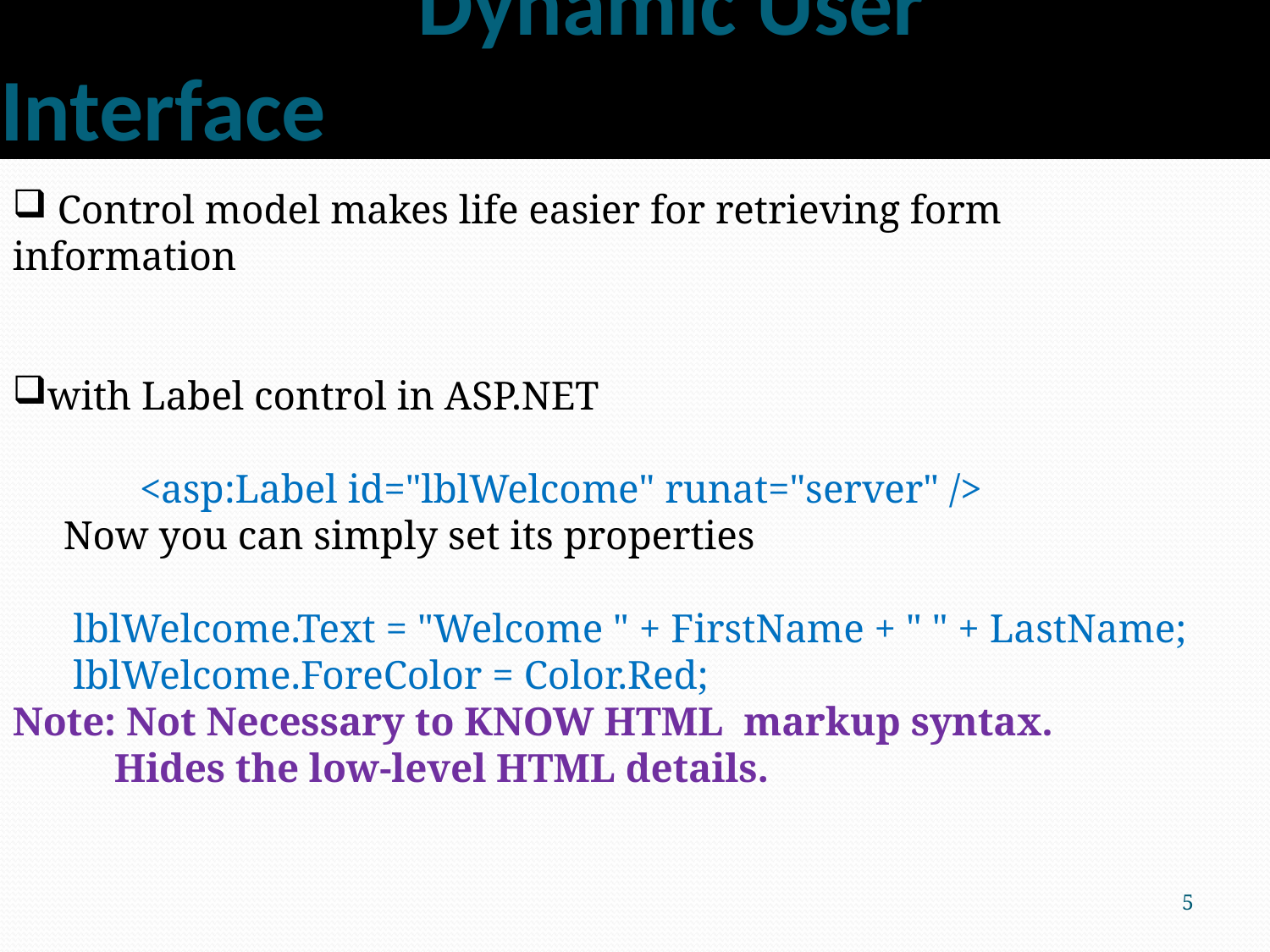

# Dynamic User Interface
 Control model makes life easier for retrieving form information

with Label control in ASP.NET

	<asp:Label id="lblWelcome" runat="server" />
     Now you can simply set its properties

      lblWelcome.Text = "Welcome " + FirstName + " " + LastName;
      lblWelcome.ForeColor = Color.Red;
Note: Not Necessary to KNOW HTML  markup syntax.
          Hides the low-level HTML details.
5